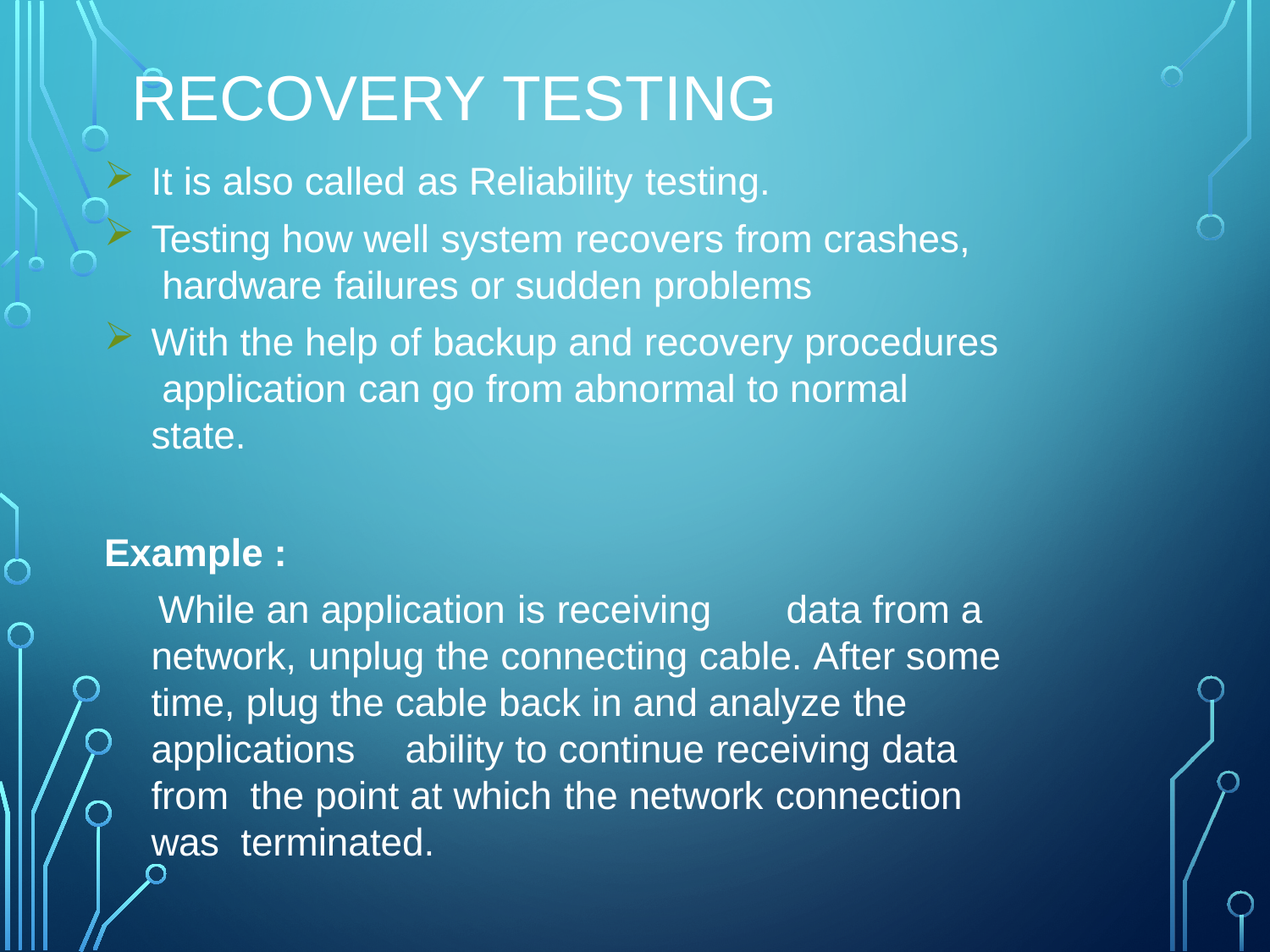

# Recovery testing
It is also called as Reliability testing.
Testing how well system recovers from crashes,  hardware failures or sudden problems
With the help of backup and recovery procedures  application can go from abnormal to normal state.

Example :
While an application is receiving	data from a  network, unplug the connecting cable. After some  time, plug the cable back in and analyze the  applications	ability to continue receiving data from  the point at which the network connection was  terminated.